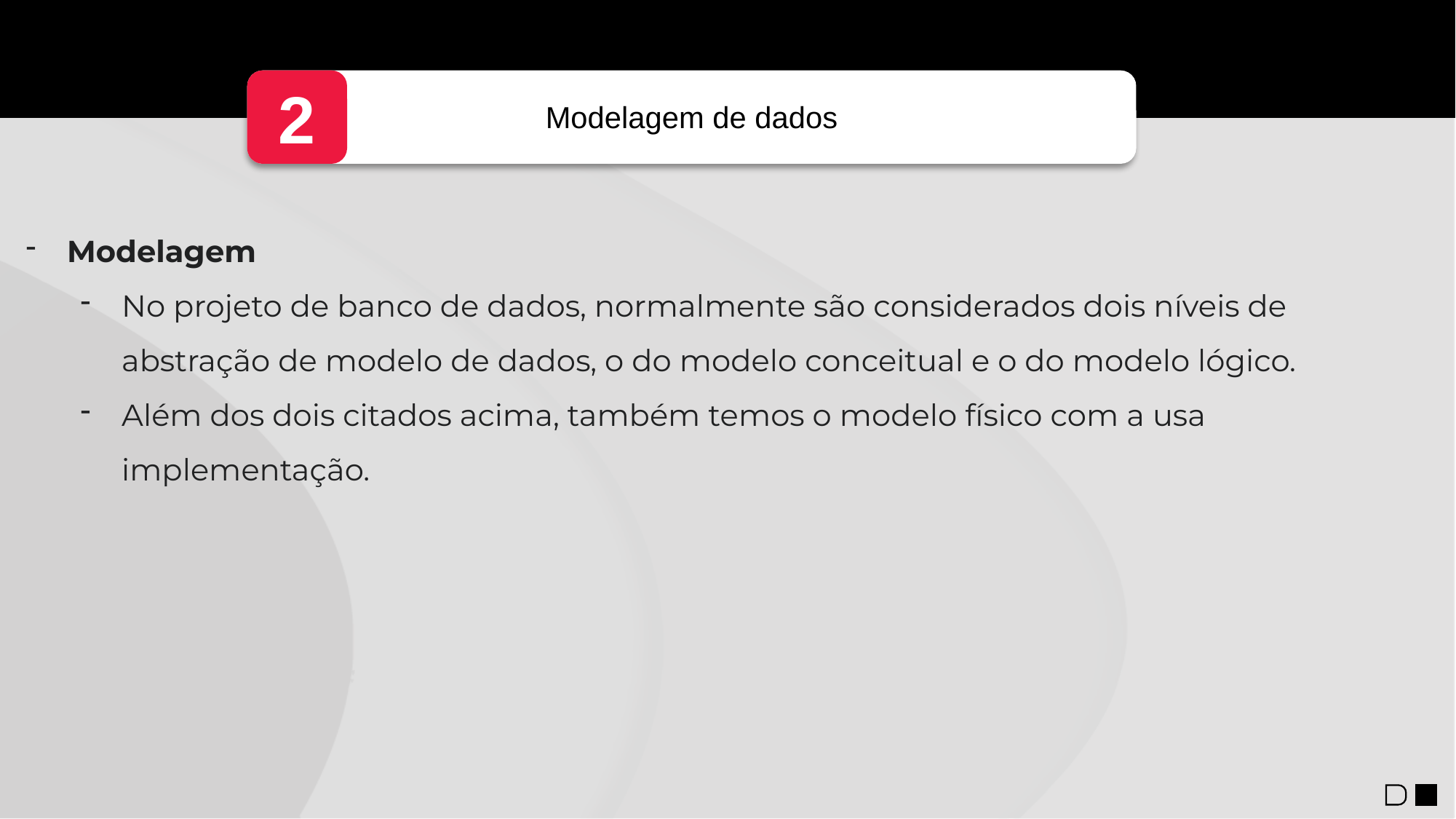

2
Modelagem de dados
Modelagem
No projeto de banco de dados, normalmente são considerados dois níveis de abstração de modelo de dados, o do modelo conceitual e o do modelo lógico.
Além dos dois citados acima, também temos o modelo físico com a usa implementação.